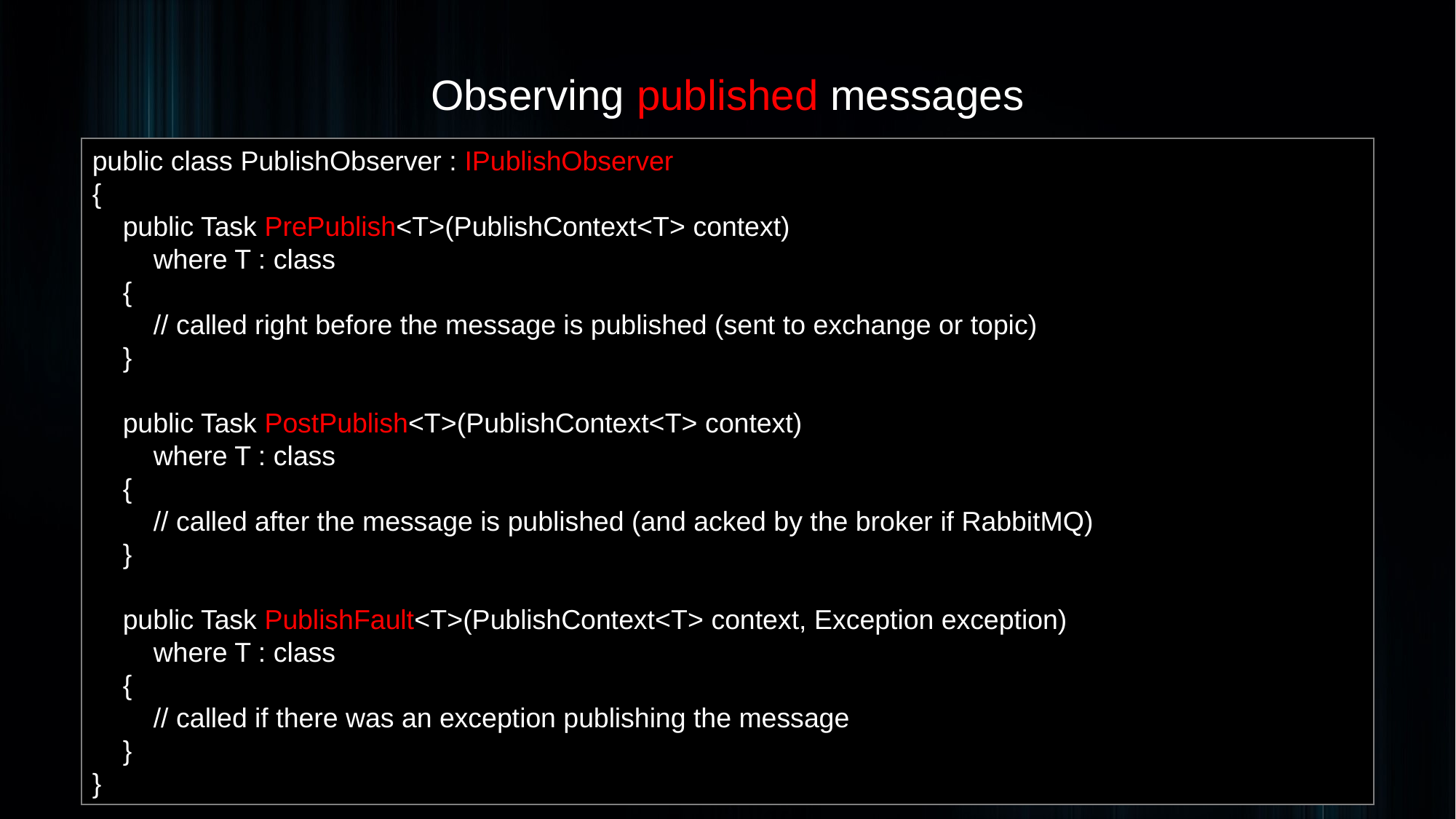

Observing published messages
public class PublishObserver : IPublishObserver
{
    public Task PrePublish<T>(PublishContext<T> context)
        where T : class
    {
        // called right before the message is published (sent to exchange or topic)
    }

    public Task PostPublish<T>(PublishContext<T> context)
        where T : class
    {
        // called after the message is published (and acked by the broker if RabbitMQ)
    }

    public Task PublishFault<T>(PublishContext<T> context, Exception exception)
        where T : class
    {
        // called if there was an exception publishing the message
    }
}